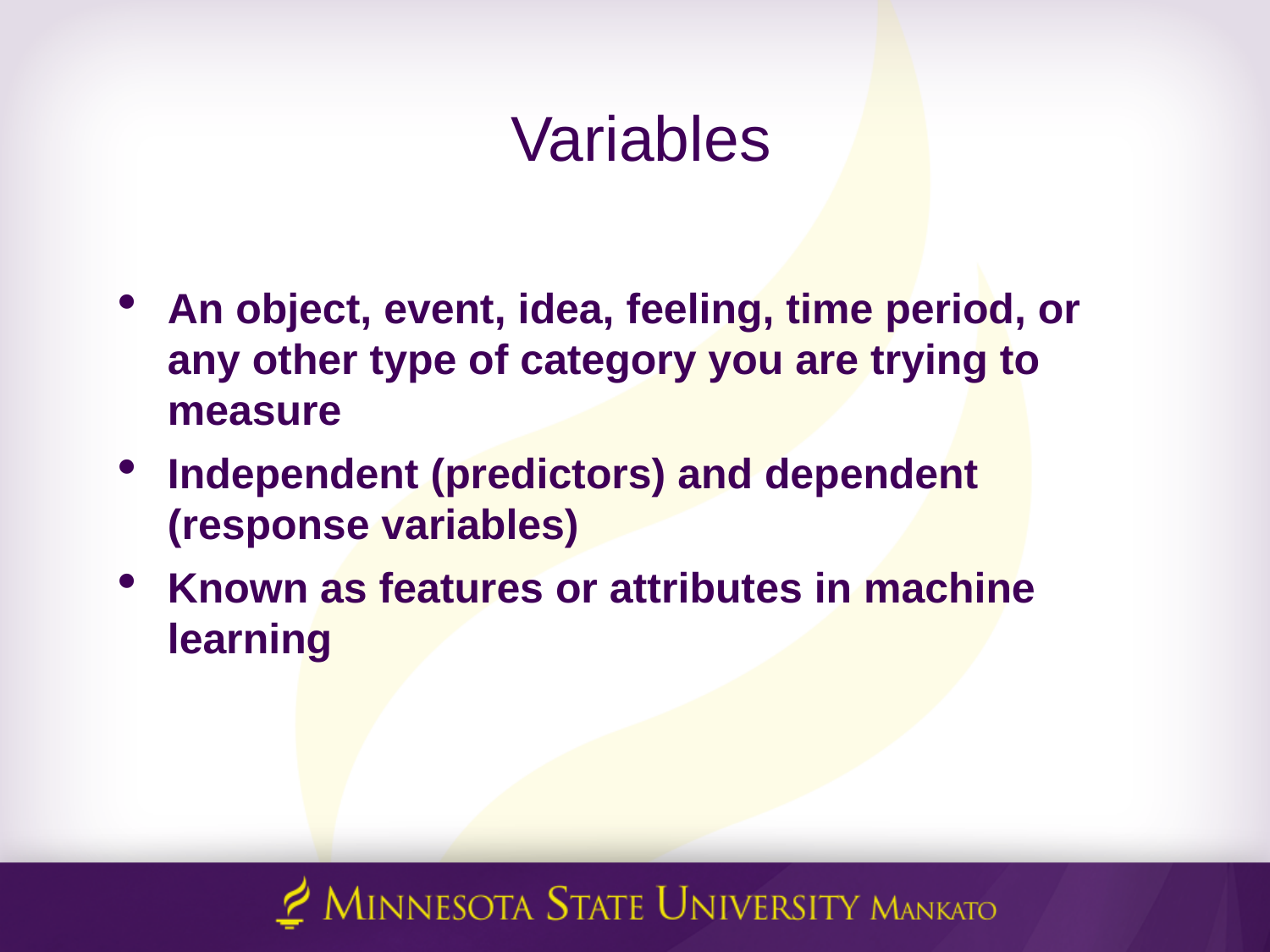

# Variables
An object, event, idea, feeling, time period, or any other type of category you are trying to measure
Independent (predictors) and dependent (response variables)
Known as features or attributes in machine learning